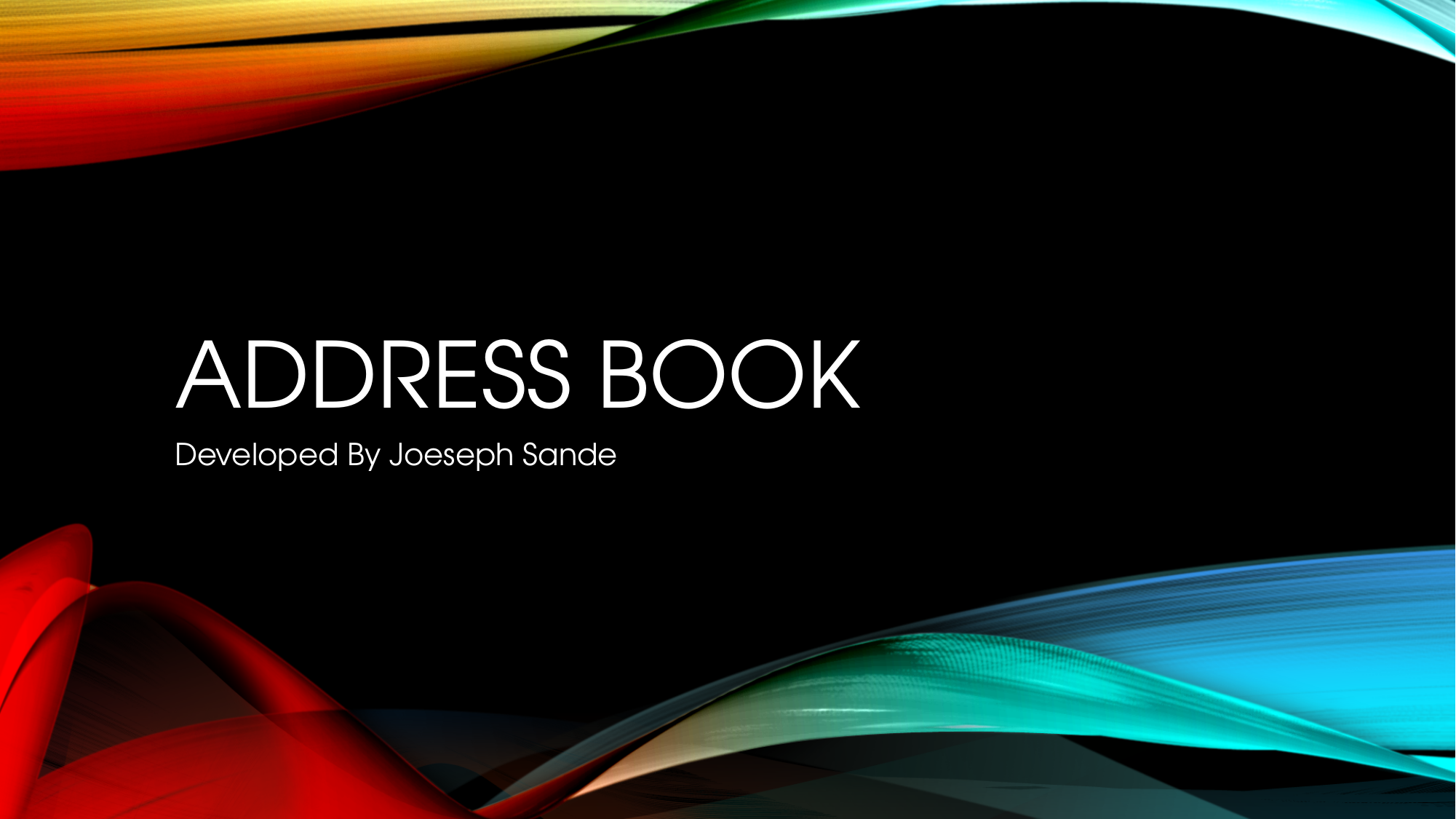

# Address Book
Developed By Joeseph Sande